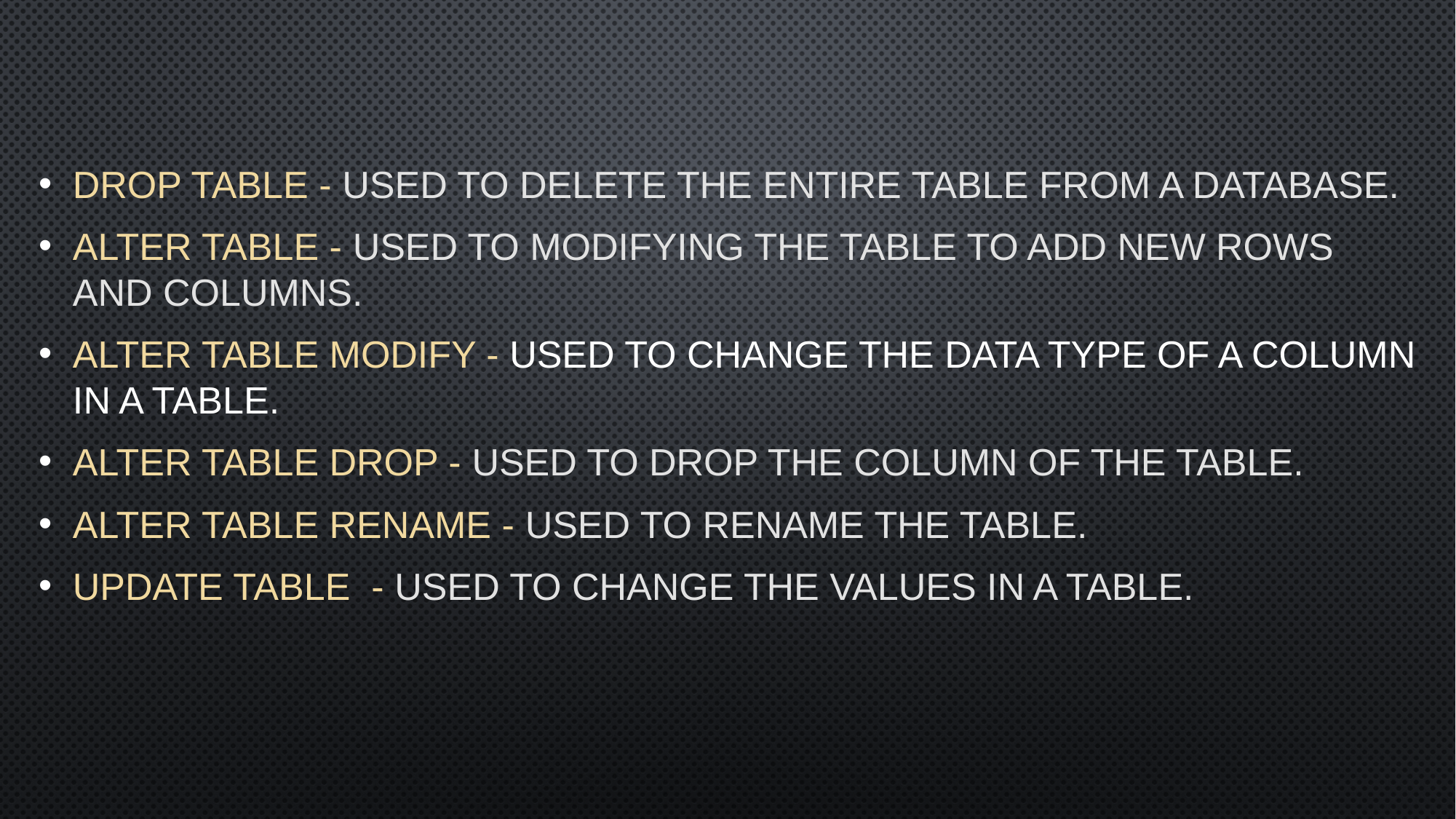

# ‘
Drop table - used to delete the entire table from a database.
Alter table - used to modifying the table to add new rows and columns.
Alter table modify - used to change the data type of a column in a table.
Alter table drop - used to drop the column of the table.
Alter table rename - used to rename the table.
Update table  - used to change the values in a table.